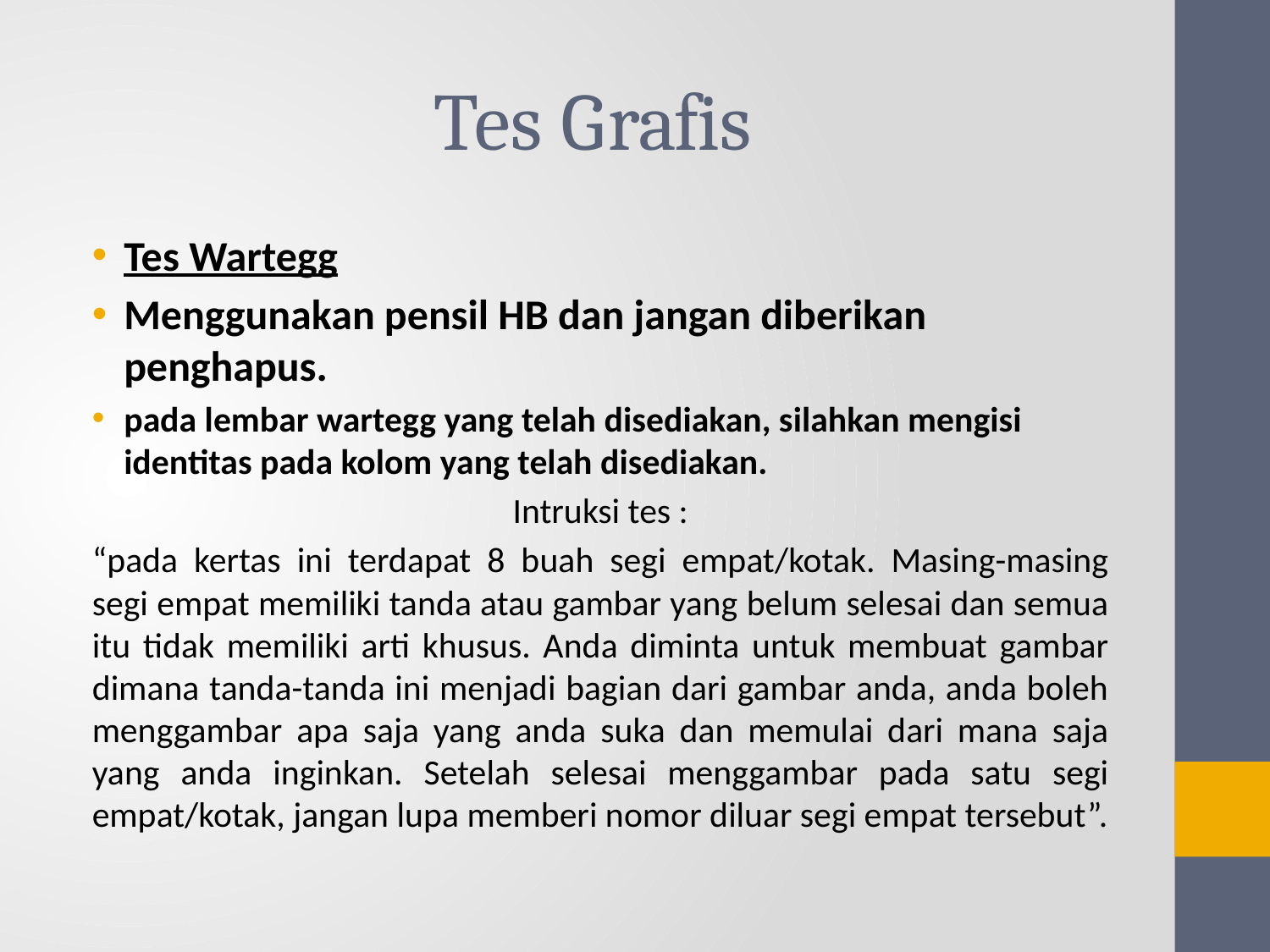

# Tes Grafis
Tes Wartegg
Menggunakan pensil HB dan jangan diberikan penghapus.
pada lembar wartegg yang telah disediakan, silahkan mengisi identitas pada kolom yang telah disediakan.
Intruksi tes :
“pada kertas ini terdapat 8 buah segi empat/kotak. Masing-masing segi empat memiliki tanda atau gambar yang belum selesai dan semua itu tidak memiliki arti khusus. Anda diminta untuk membuat gambar dimana tanda-tanda ini menjadi bagian dari gambar anda, anda boleh menggambar apa saja yang anda suka dan memulai dari mana saja yang anda inginkan. Setelah selesai menggambar pada satu segi empat/kotak, jangan lupa memberi nomor diluar segi empat tersebut”.